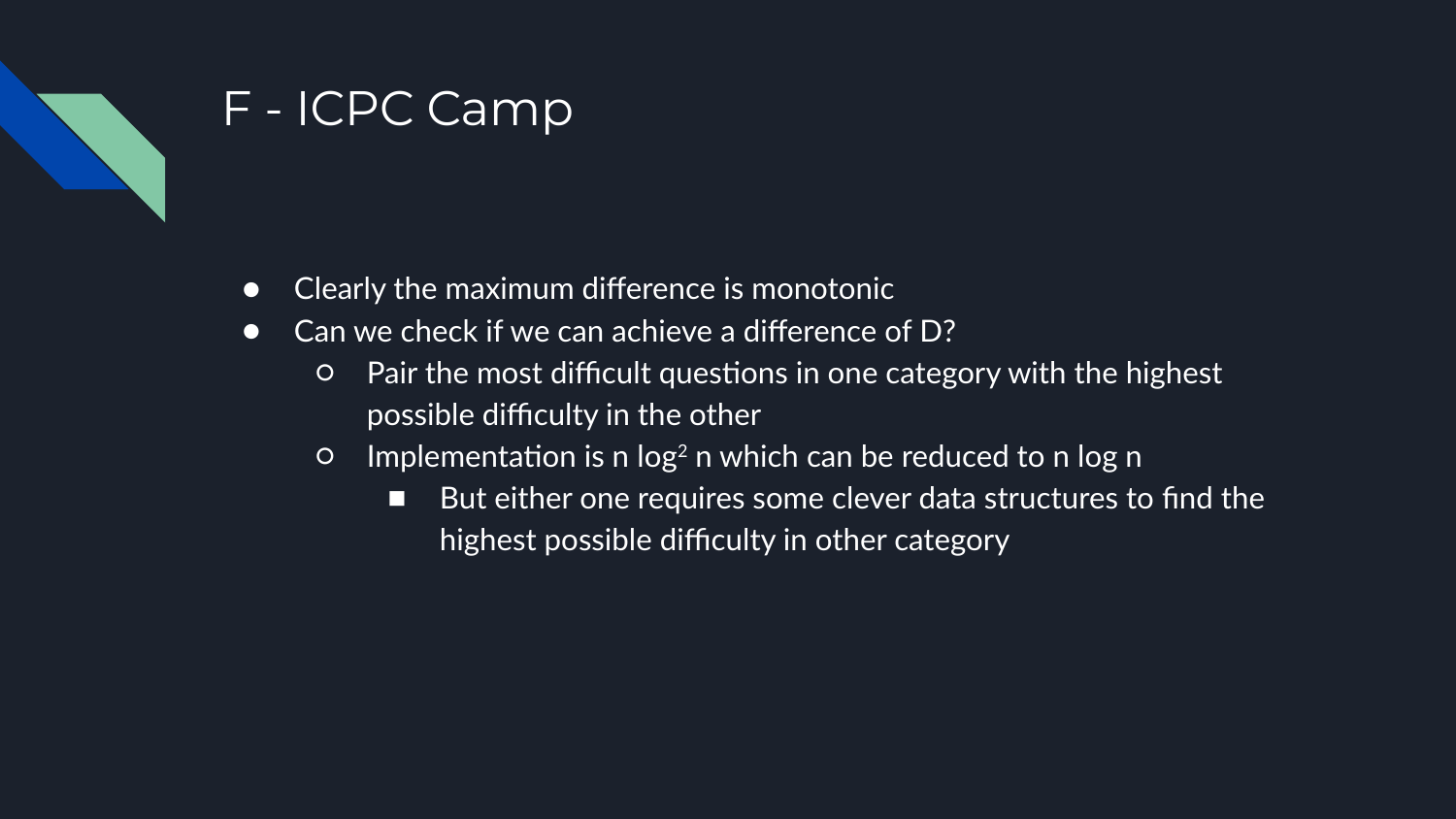

# F - ICPC Camp
Clearly the maximum difference is monotonic
Can we check if we can achieve a difference of D?
Pair the most difficult questions in one category with the highest possible difficulty in the other
Implementation is n log2 n which can be reduced to n log n
But either one requires some clever data structures to find the highest possible difficulty in other category